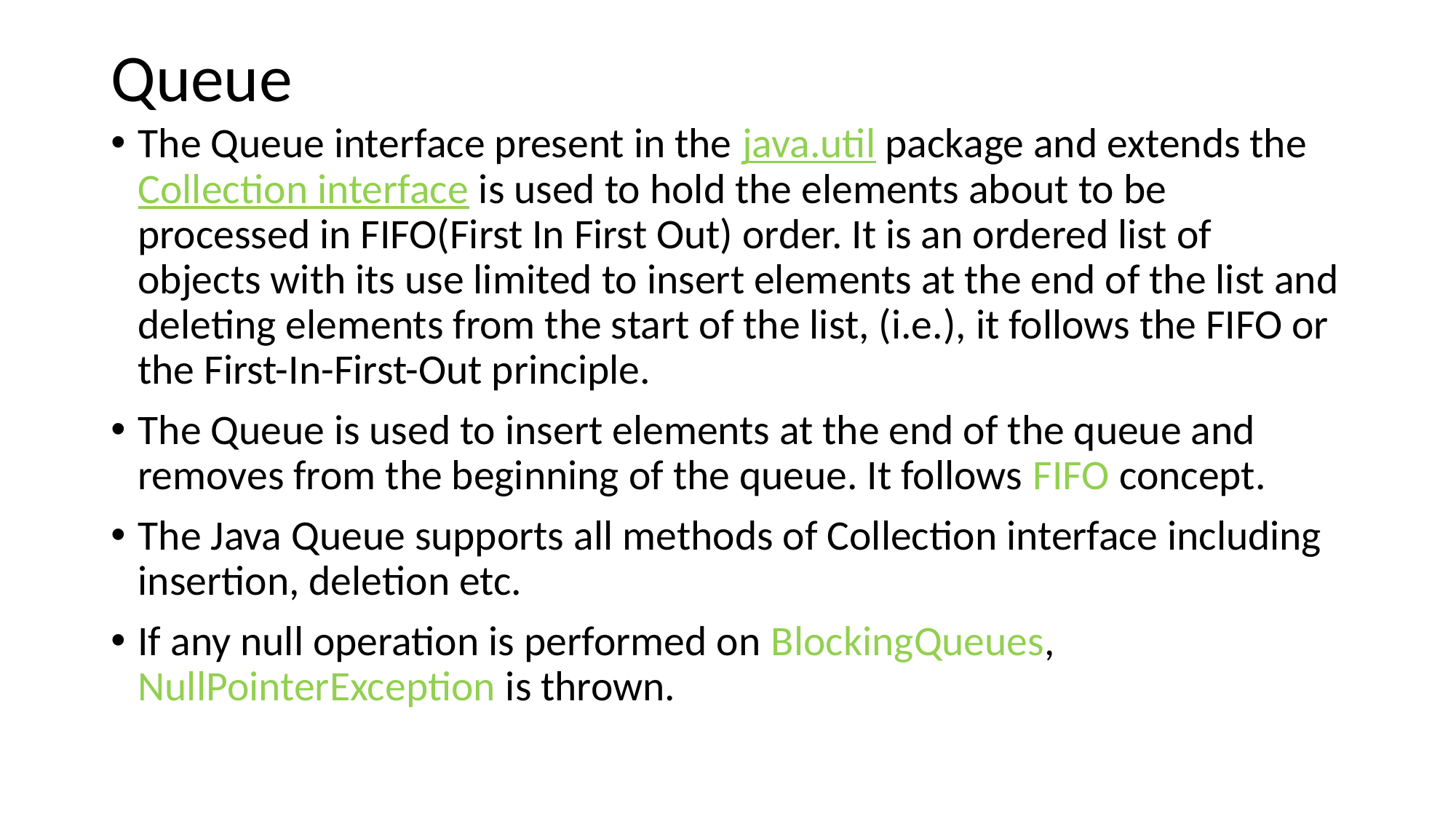

# Queue
The Queue interface present in the java.util package and extends the Collection interface is used to hold the elements about to be processed in FIFO(First In First Out) order. It is an ordered list of objects with its use limited to insert elements at the end of the list and deleting elements from the start of the list, (i.e.), it follows the FIFO or the First-In-First-Out principle.
The Queue is used to insert elements at the end of the queue and removes from the beginning of the queue. It follows FIFO concept.
The Java Queue supports all methods of Collection interface including insertion, deletion etc.
If any null operation is performed on BlockingQueues, NullPointerException is thrown.